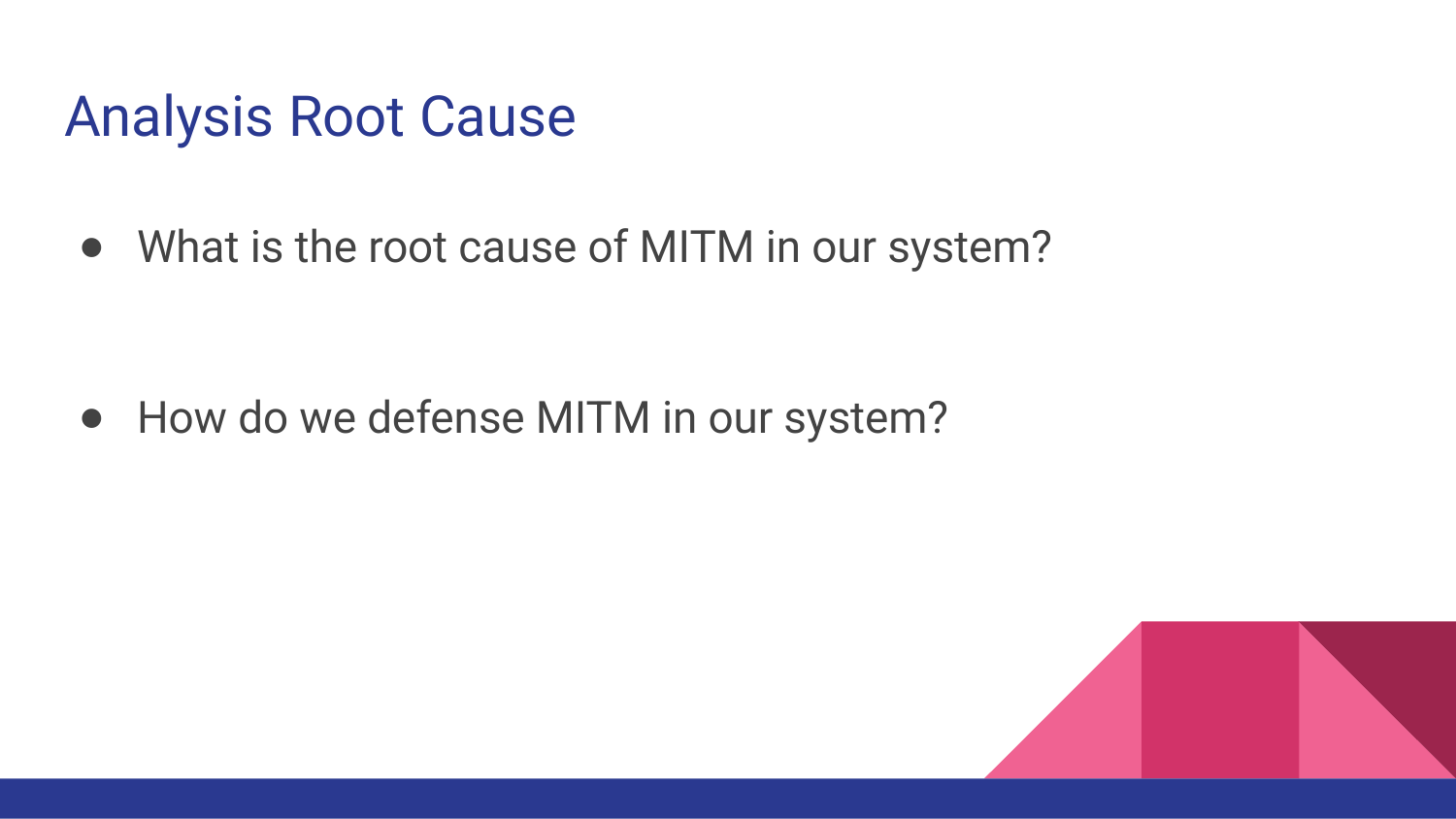

# Analysis Root Cause
What is the root cause of MITM in our system?

How do we defense MITM in our system?